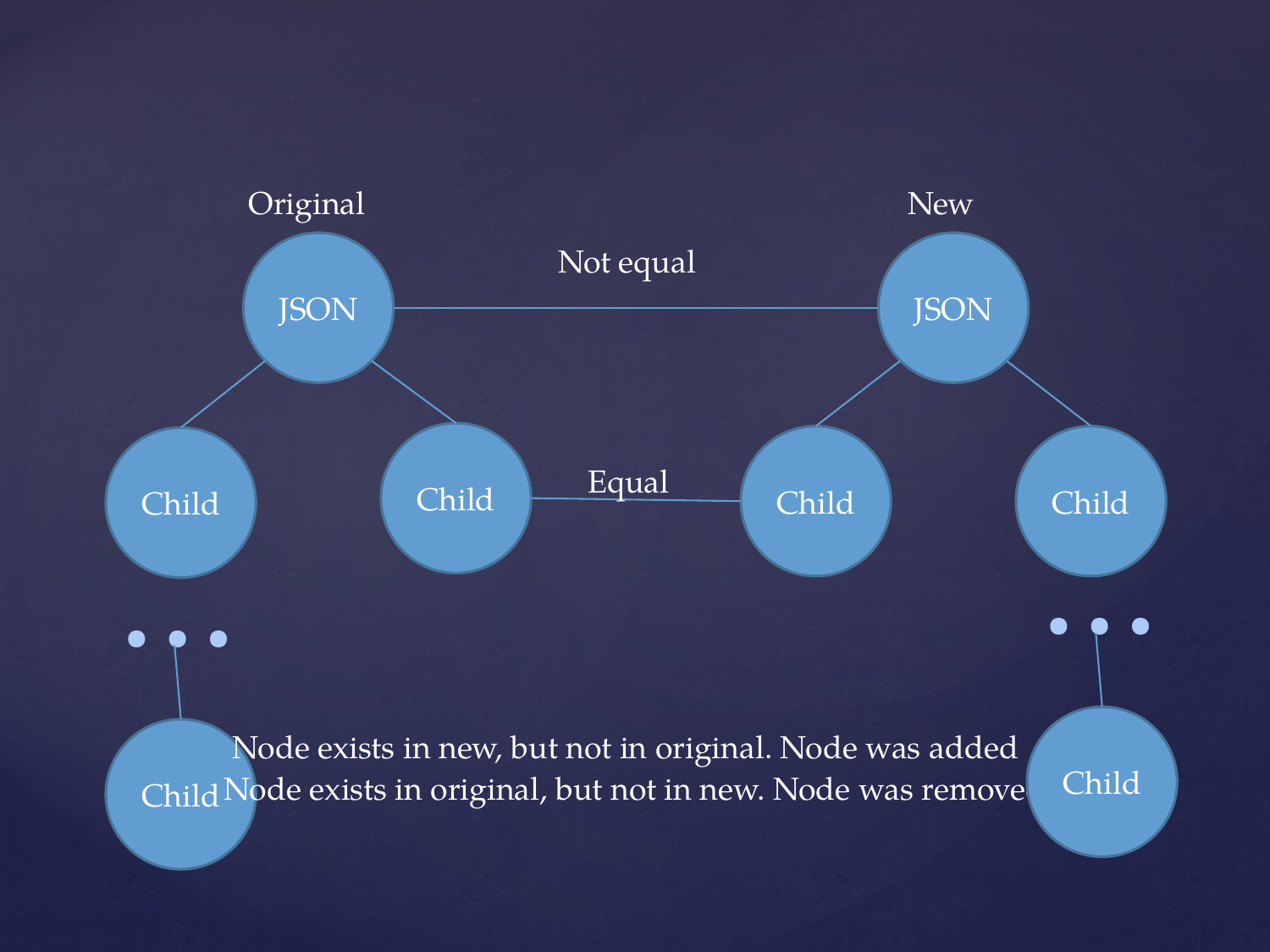

Original
New
JSON
JSON
Not equal
Child
Child
Child
Child
Equal
…
…
Child
Child
Node exists in new, but not in original. Node was added
Node exists in original, but not in new. Node was removed